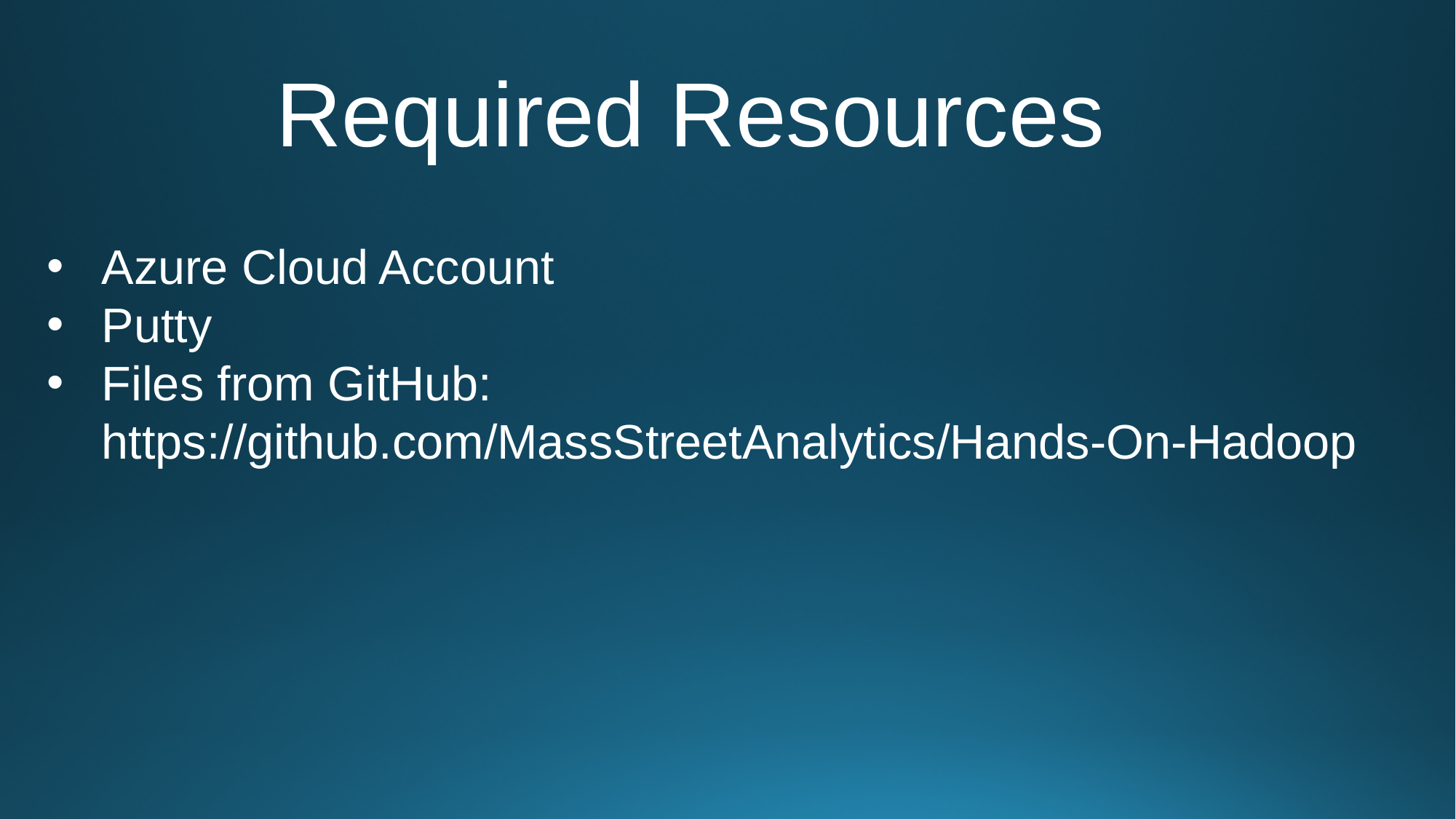

Required Resources
Azure Cloud Account
Putty
Files from GitHub: https://github.com/MassStreetAnalytics/Hands-On-Hadoop